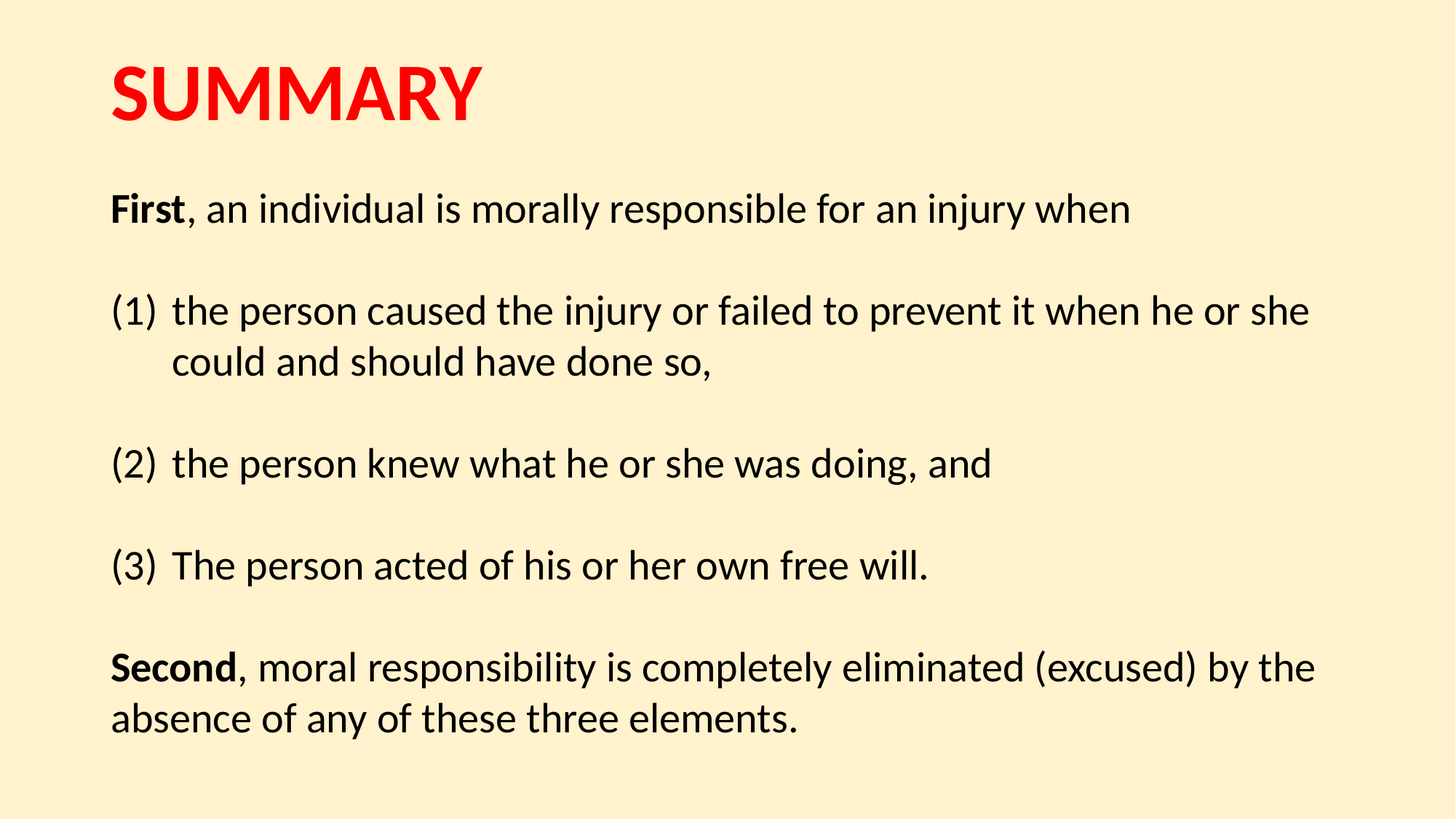

# SUMMARY
First, an individual is morally responsible for an injury when

the person caused the injury or failed to prevent it when he or she could and should have done so,

the person knew what he or she was doing, and

The person acted of his or her own free will.

Second, moral responsibility is completely eliminated (excused) by the absence of any of these three elements.